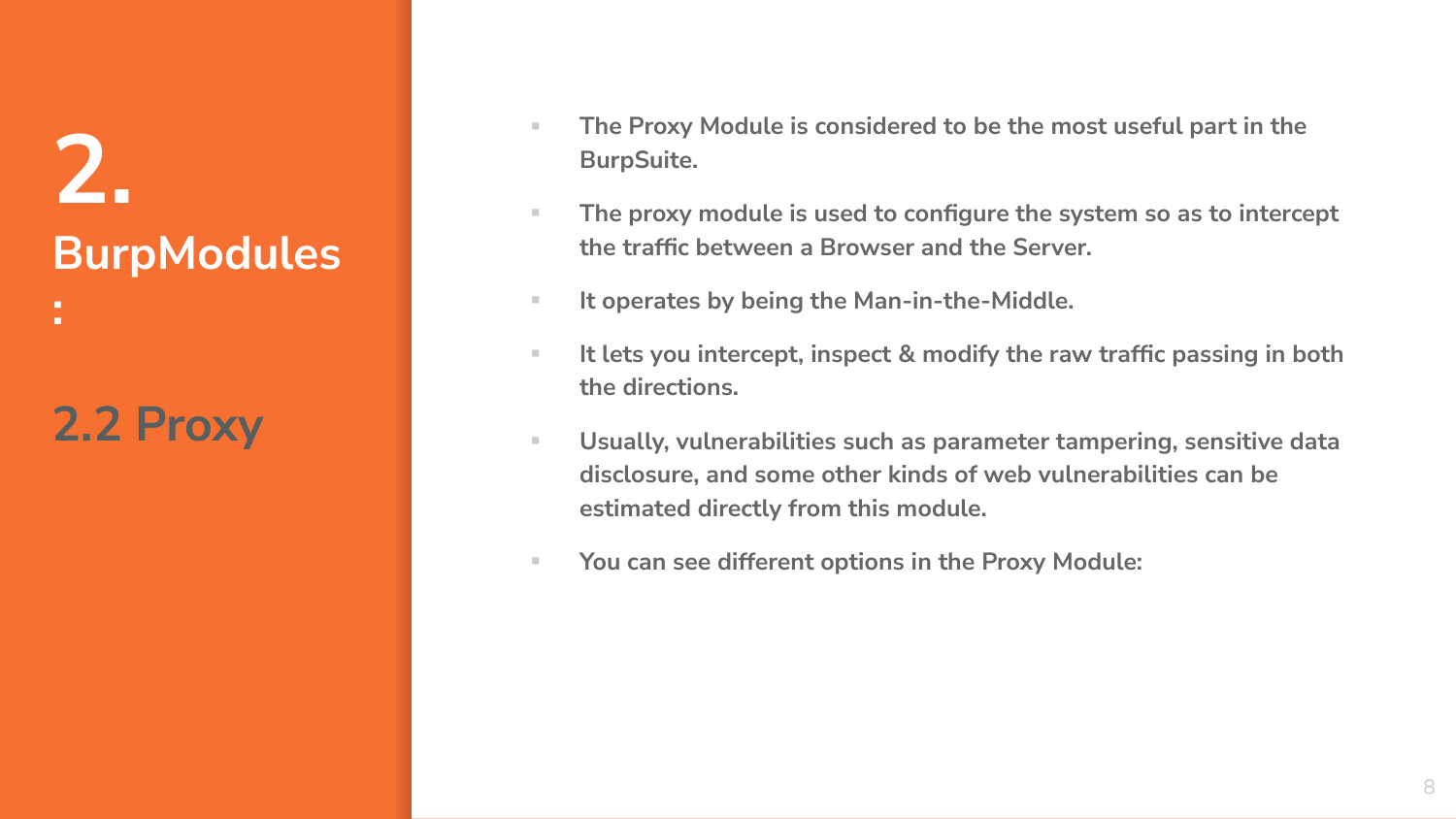

# 2.
BurpModules:

2.2 Proxy
The Proxy Module is considered to be the most useful part in the BurpSuite.
The proxy module is used to configure the system so as to intercept the traffic between a Browser and the Server.
It operates by being the Man-in-the-Middle.
It lets you intercept, inspect & modify the raw traffic passing in both the directions.
Usually, vulnerabilities such as parameter tampering, sensitive data disclosure, and some other kinds of web vulnerabilities can be estimated directly from this module.
You can see different options in the Proxy Module:
8